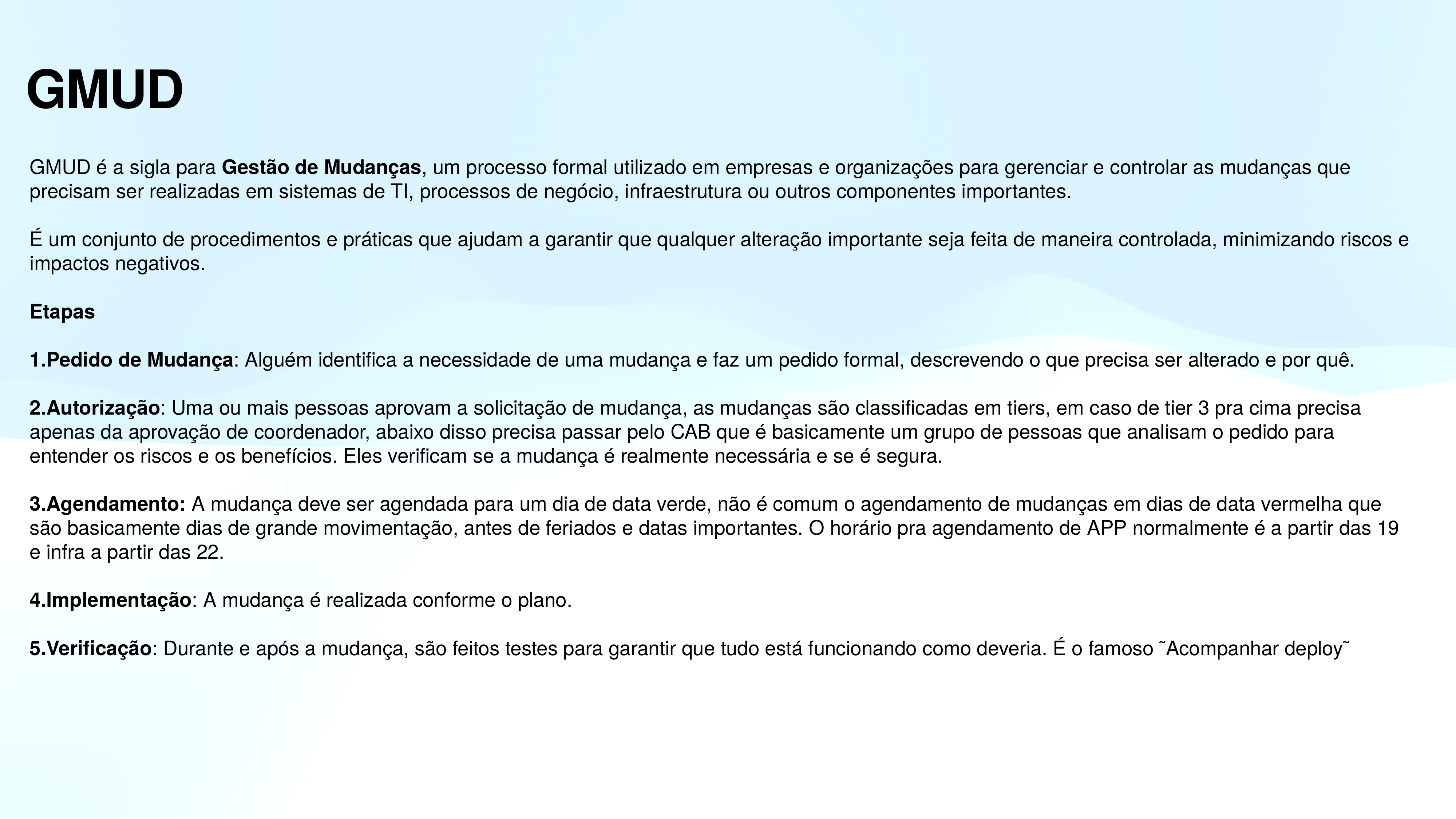

# GMUD
GMUD é a sigla para Gestão de Mudanças, um processo formal utilizado em empresas e organizações para gerenciar e controlar as mudanças que precisam ser realizadas em sistemas de TI, processos de negócio, infraestrutura ou outros componentes importantes.

É um conjunto de procedimentos e práticas que ajudam a garantir que qualquer alteração importante seja feita de maneira controlada, minimizando riscos e impactos negativos.

Etapas

1.Pedido de Mudança: Alguém identifica a necessidade de uma mudança e faz um pedido formal, descrevendo o que precisa ser alterado e por quê.

2.Autorização: Uma ou mais pessoas aprovam a solicitação de mudança, as mudanças são classificadas em tiers, em caso de tier 3 pra cima precisa apenas da aprovação de coordenador, abaixo disso precisa passar pelo CAB que é basicamente um grupo de pessoas que analisam o pedido para entender os riscos e os benefícios. Eles verificam se a mudança é realmente necessária e se é segura.

3.Agendamento: A mudança deve ser agendada para um dia de data verde, não é comum o agendamento de mudanças em dias de data vermelha que são basicamente dias de grande movimentação, antes de feriados e datas importantes. O horário pra agendamento de APP normalmente é a partir das 19 e infra a partir das 22.

4.Implementação: A mudança é realizada conforme o plano.

5.Verificação: Durante e após a mudança, são feitos testes para garantir que tudo está funcionando como deveria. É o famoso ˜Acompanhar deploy˜